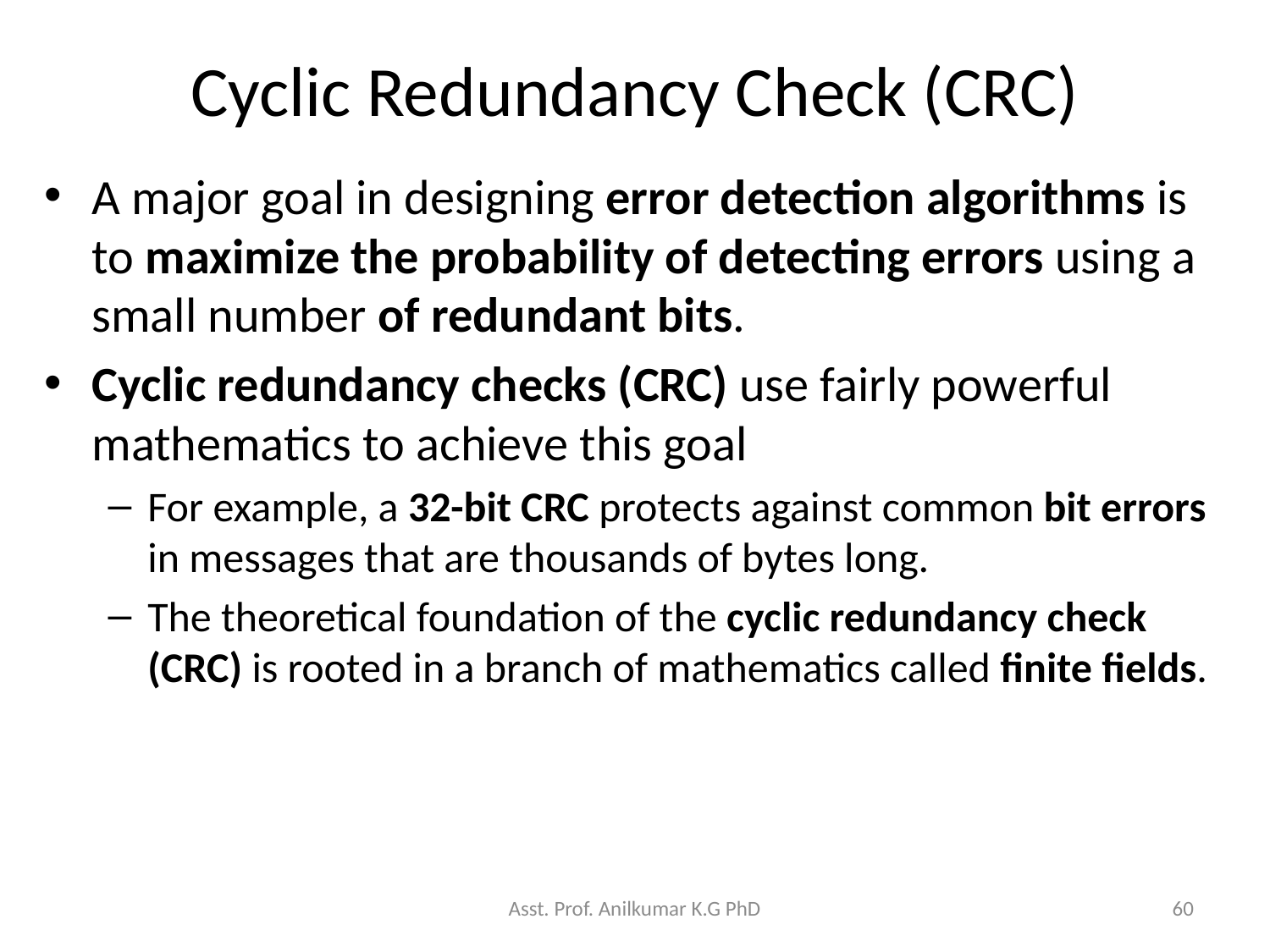

# Cyclic Redundancy Check (CRC)
A major goal in designing error detection algorithms is to maximize the probability of detecting errors using a small number of redundant bits.
Cyclic redundancy checks (CRC) use fairly powerful mathematics to achieve this goal
For example, a 32-bit CRC protects against common bit errors in messages that are thousands of bytes long.
The theoretical foundation of the cyclic redundancy check (CRC) is rooted in a branch of mathematics called finite fields.
Asst. Prof. Anilkumar K.G PhD
60